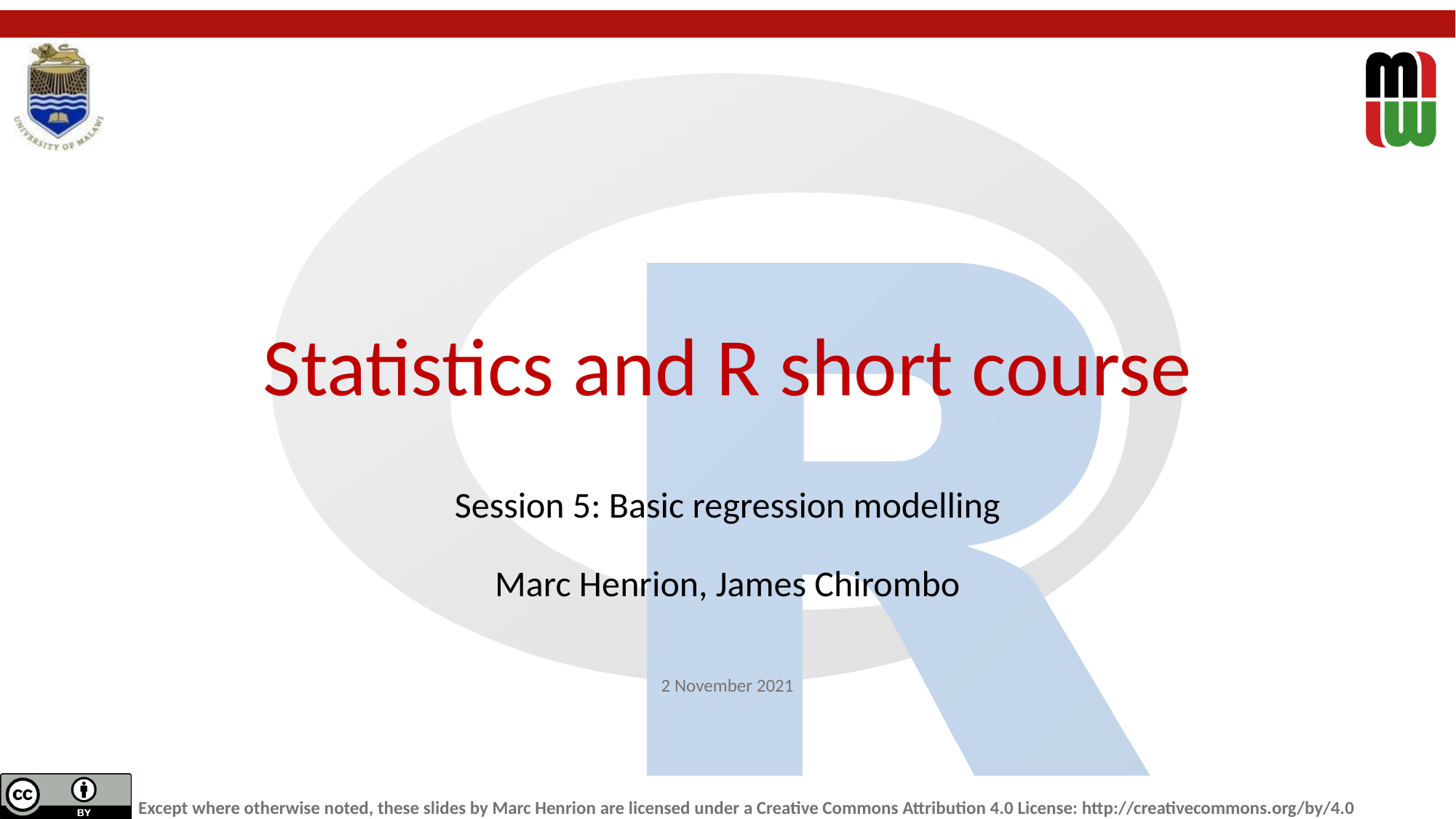

# Statistics and R short course
Session 5: Basic regression modelling
Marc Henrion, James Chirombo
2 November 2021